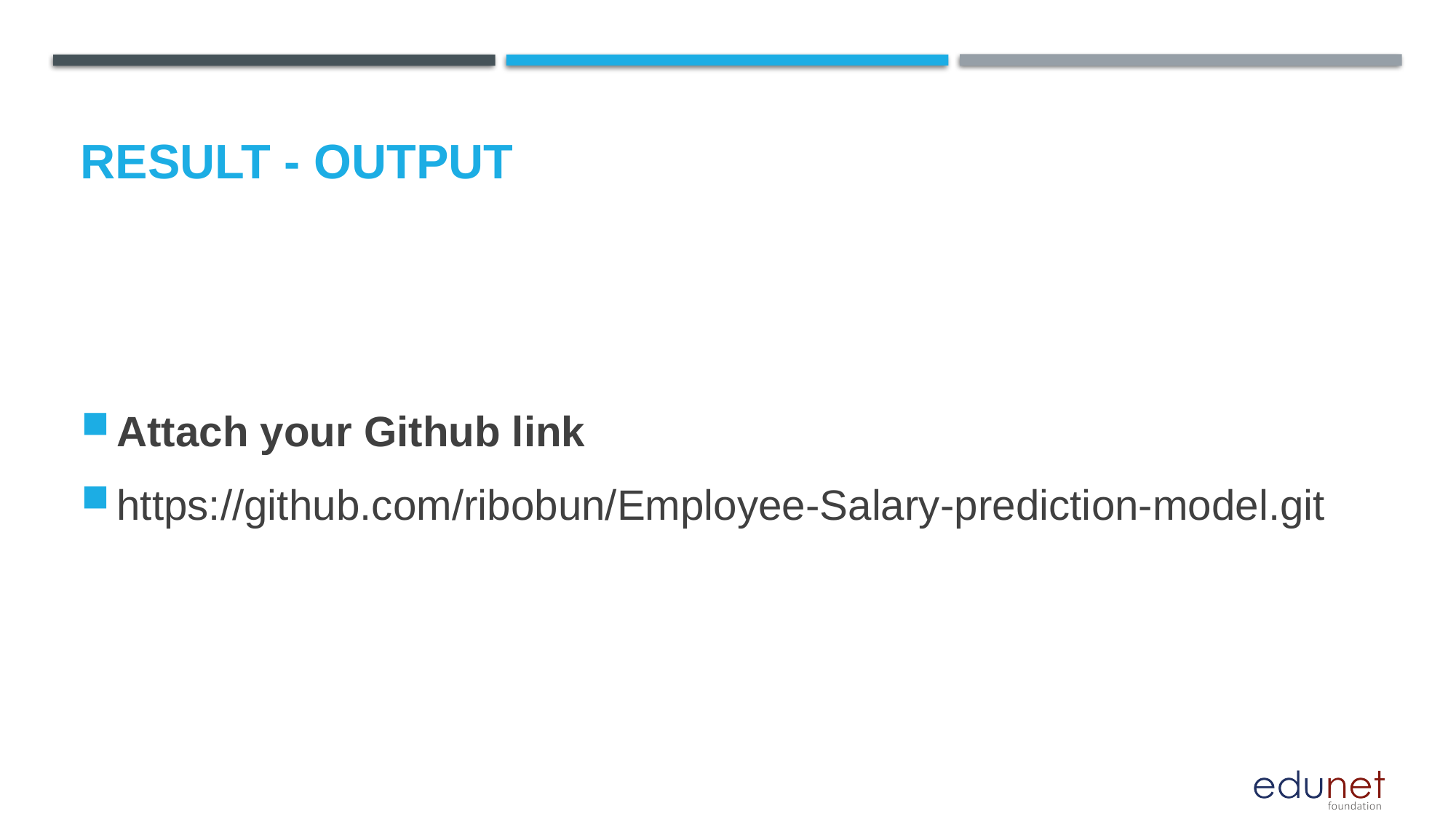

# Result - Output
Attach your Github link
https://github.com/ribobun/Employee-Salary-prediction-model.git